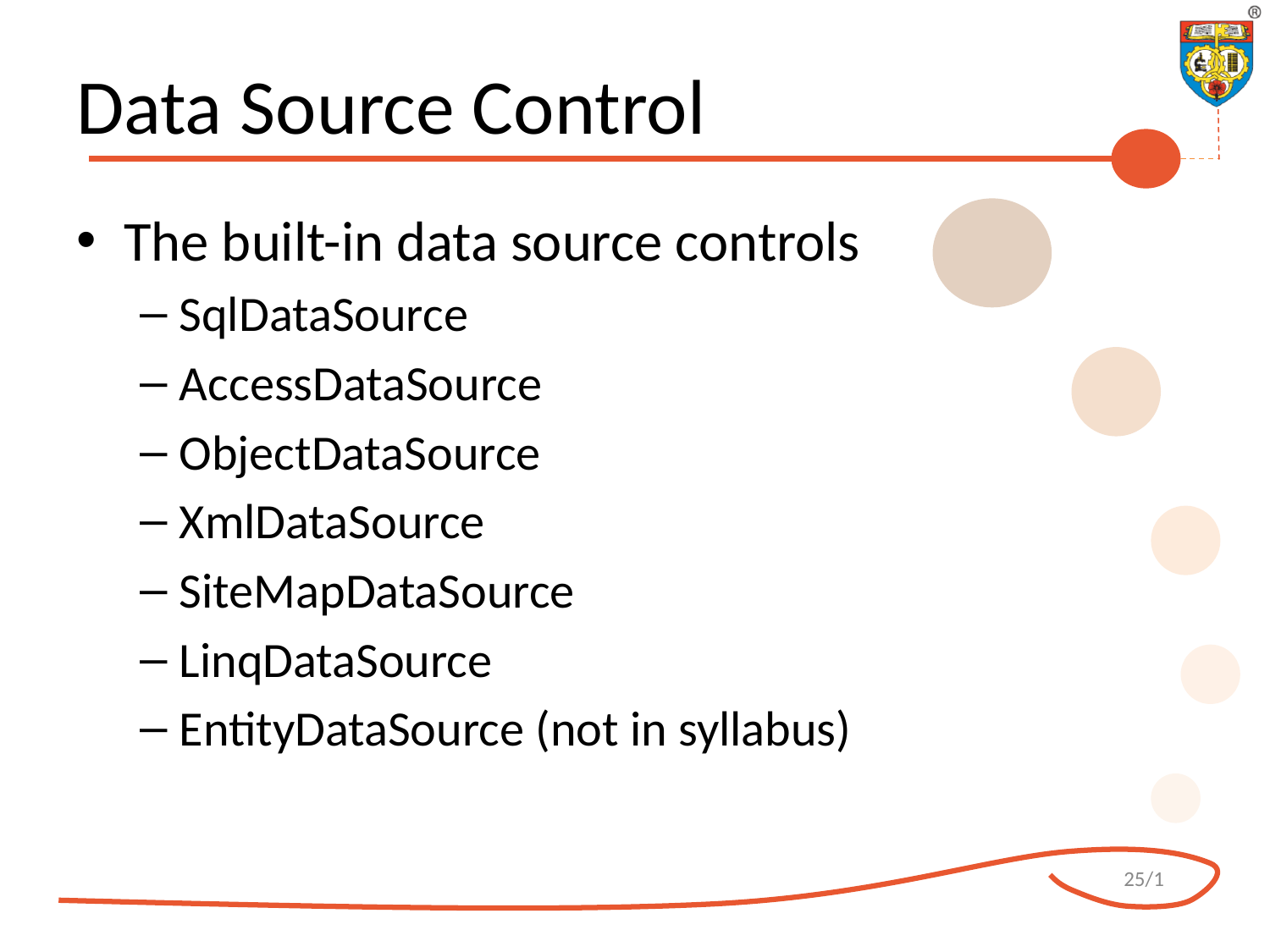

# Data Source Control
The built-in data source controls
SqlDataSource
AccessDataSource
ObjectDataSource
XmlDataSource
SiteMapDataSource
LinqDataSource
EntityDataSource (not in syllabus)